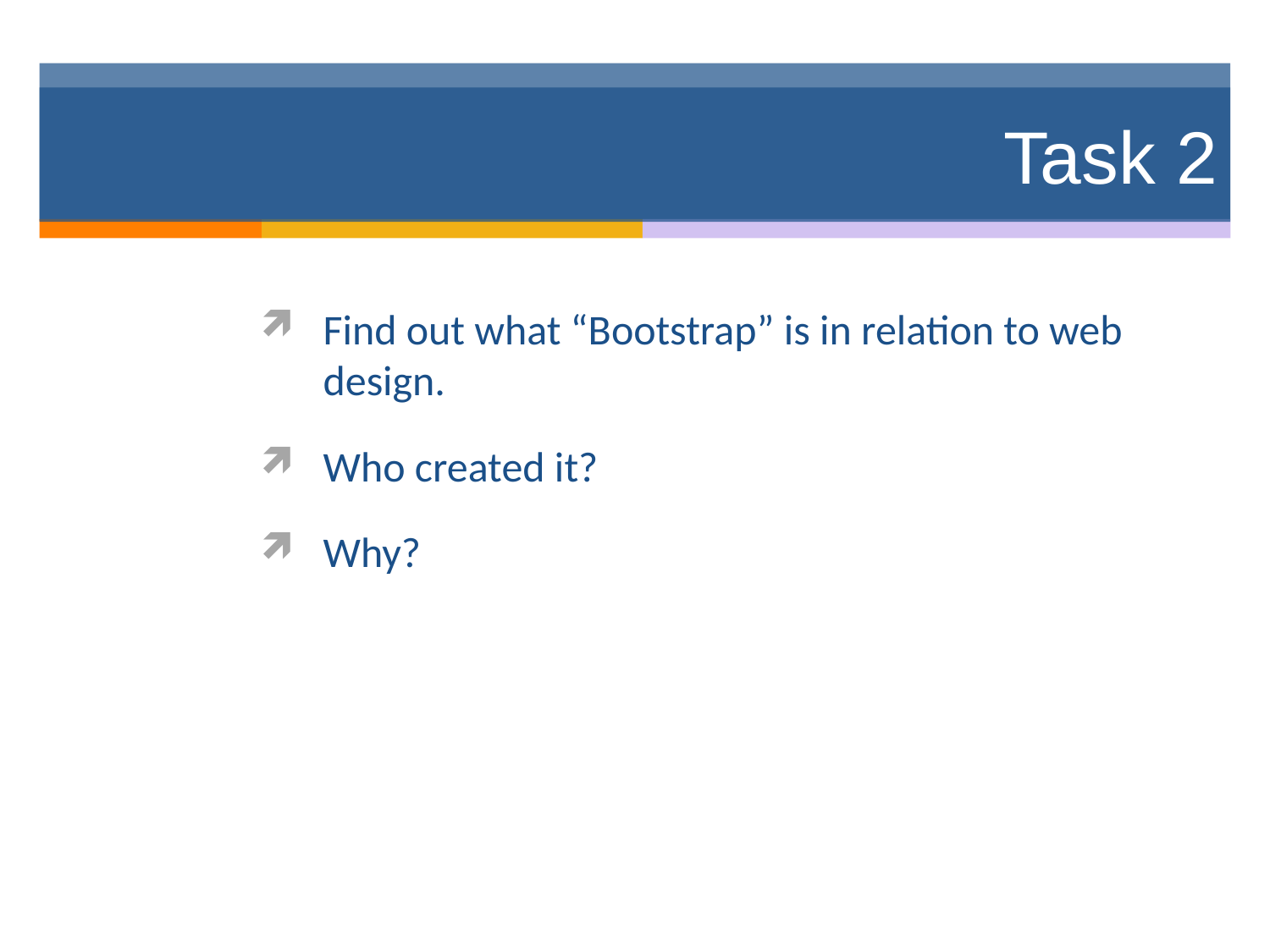

# Task 2
Find out what “Bootstrap” is in relation to web design.
Who created it?
Why?